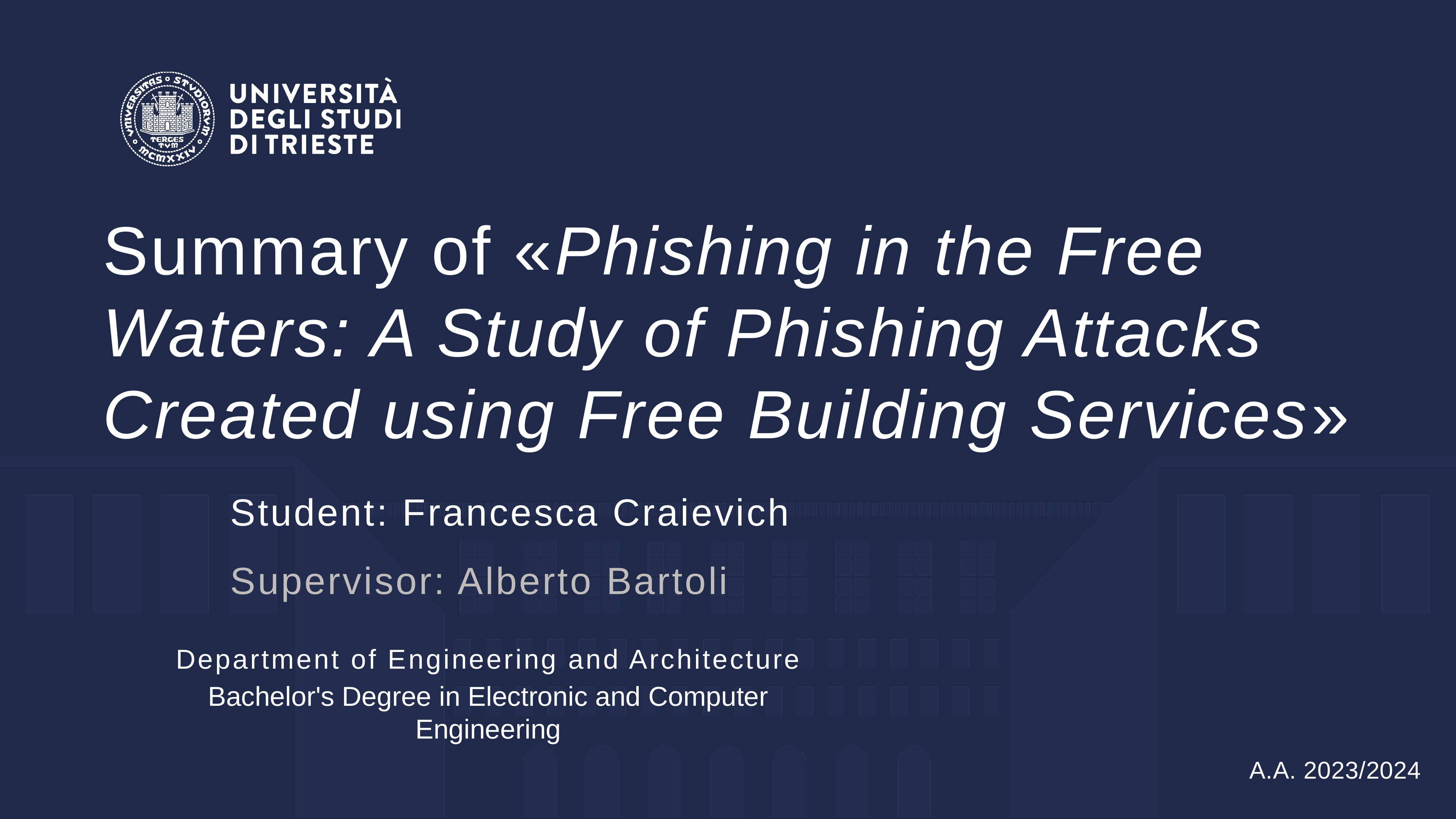

# Summary of «Phishing in the Free Waters: A Study of Phishing Attacks Created using Free Building Services»
Student: Francesca Craievich
Supervisor: Alberto Bartoli
Department of Engineering and Architecture
Bachelor's Degree in Electronic and Computer Engineering

A.A. 2023/2024